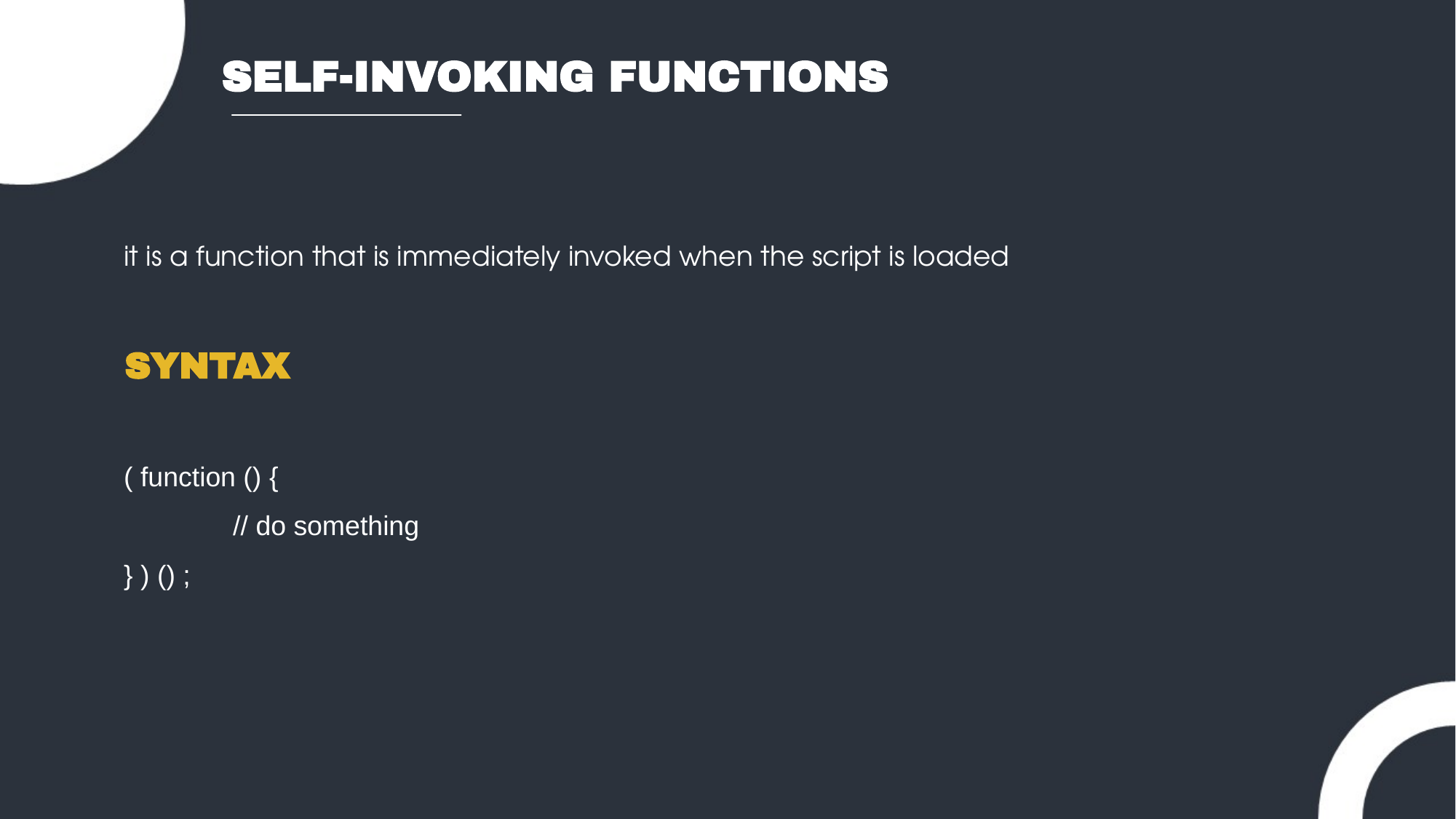

SELF-INVOKING FUNCTIONS
it is a function that is immediately invoked when the script is loaded
SYNTAX
( function () {
	// do something
} ) () ;